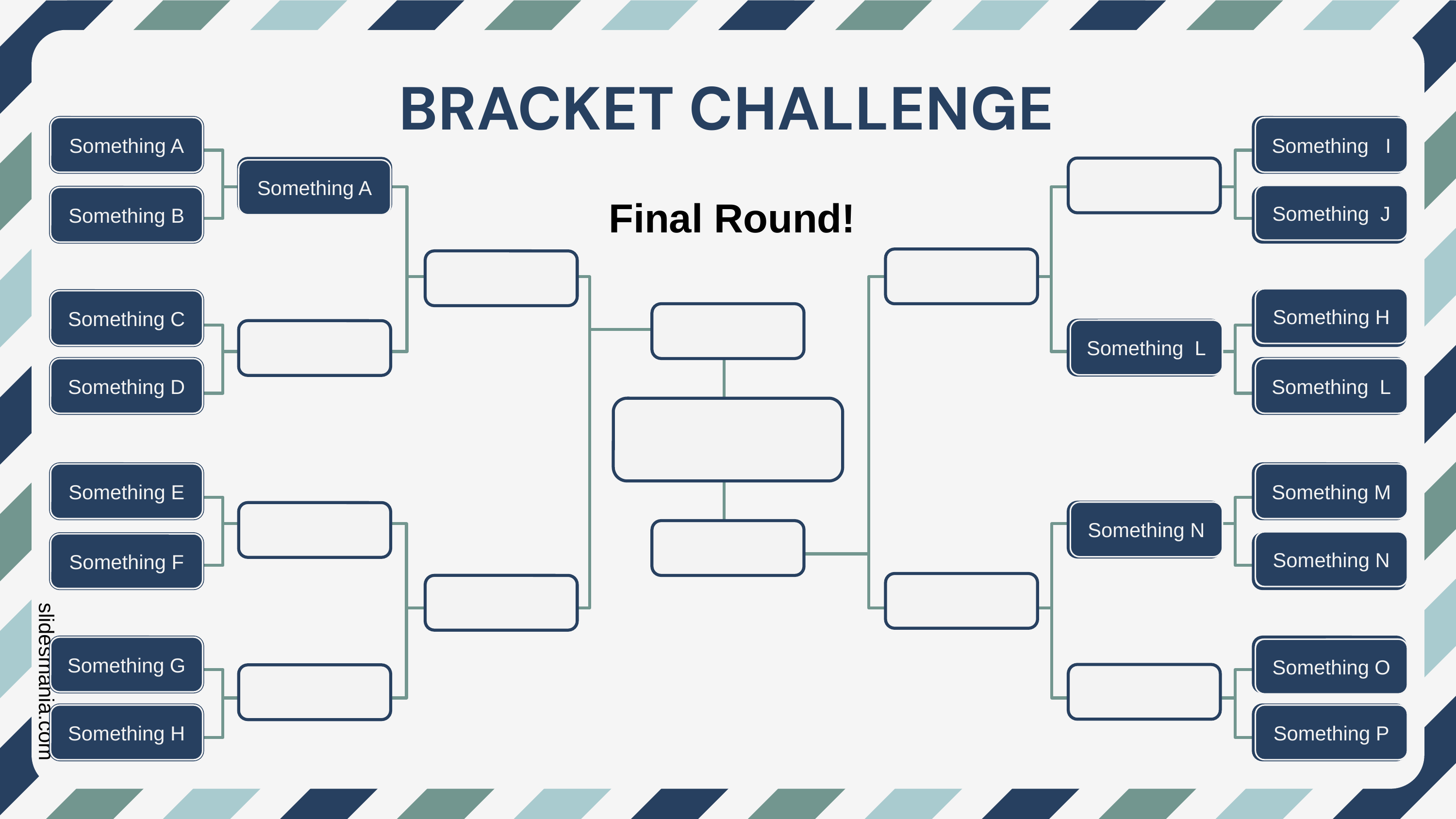

BRACKET CHALLENGE
Something A
Something   I
Something A
Final Round!
Something  J
Something B
Something H
Something C
Something  L
Something D
Something  L
Something E
Something M
Something N
Something N
Something F
Something G
Something O
Something H
Something P